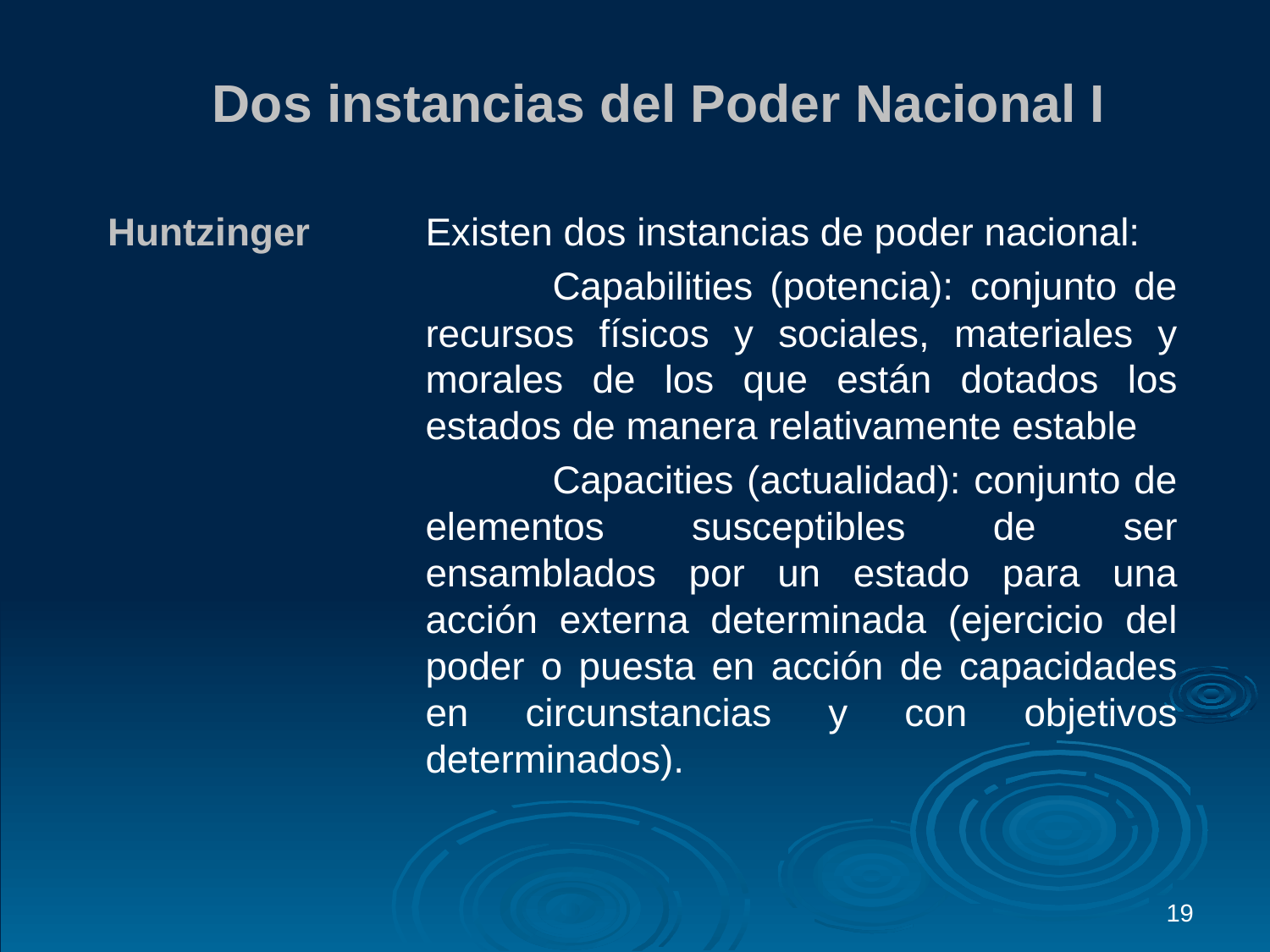

Dos instancias del Poder Nacional I
Huntzinger	Existen dos instancias de poder nacional:
		Capabilities (potencia): conjunto de recursos físicos y sociales, materiales y morales de los que están dotados los estados de manera relativamente estable
		Capacities (actualidad): conjunto de elementos susceptibles de ser ensamblados por un estado para una acción externa determinada (ejercicio del poder o puesta en acción de capacidades en circunstancias y con objetivos determinados).
19